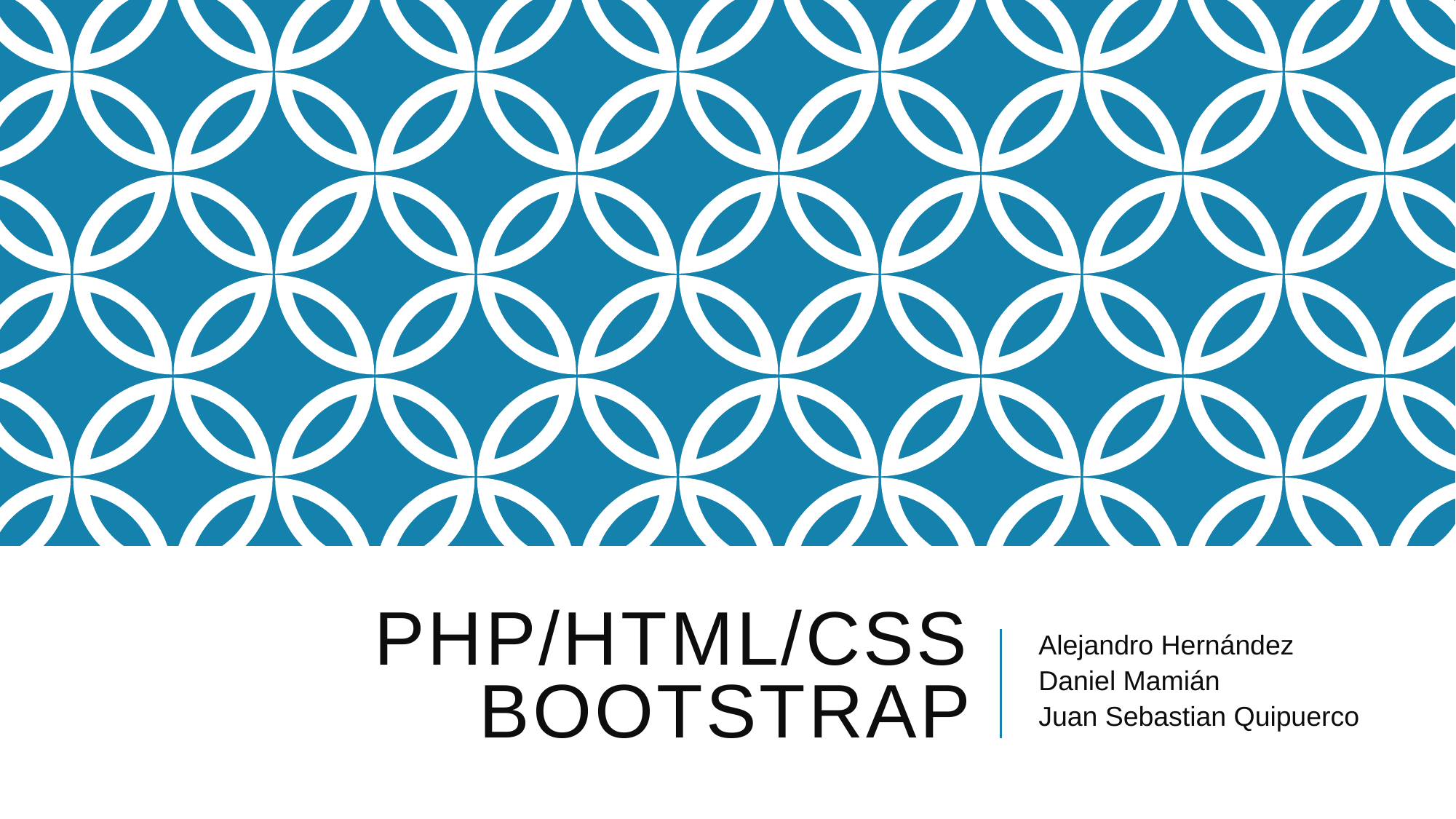

# PHP/HTML/CSS Bootstrap
Alejandro Hernández
Daniel Mamián
Juan Sebastian Quipuerco